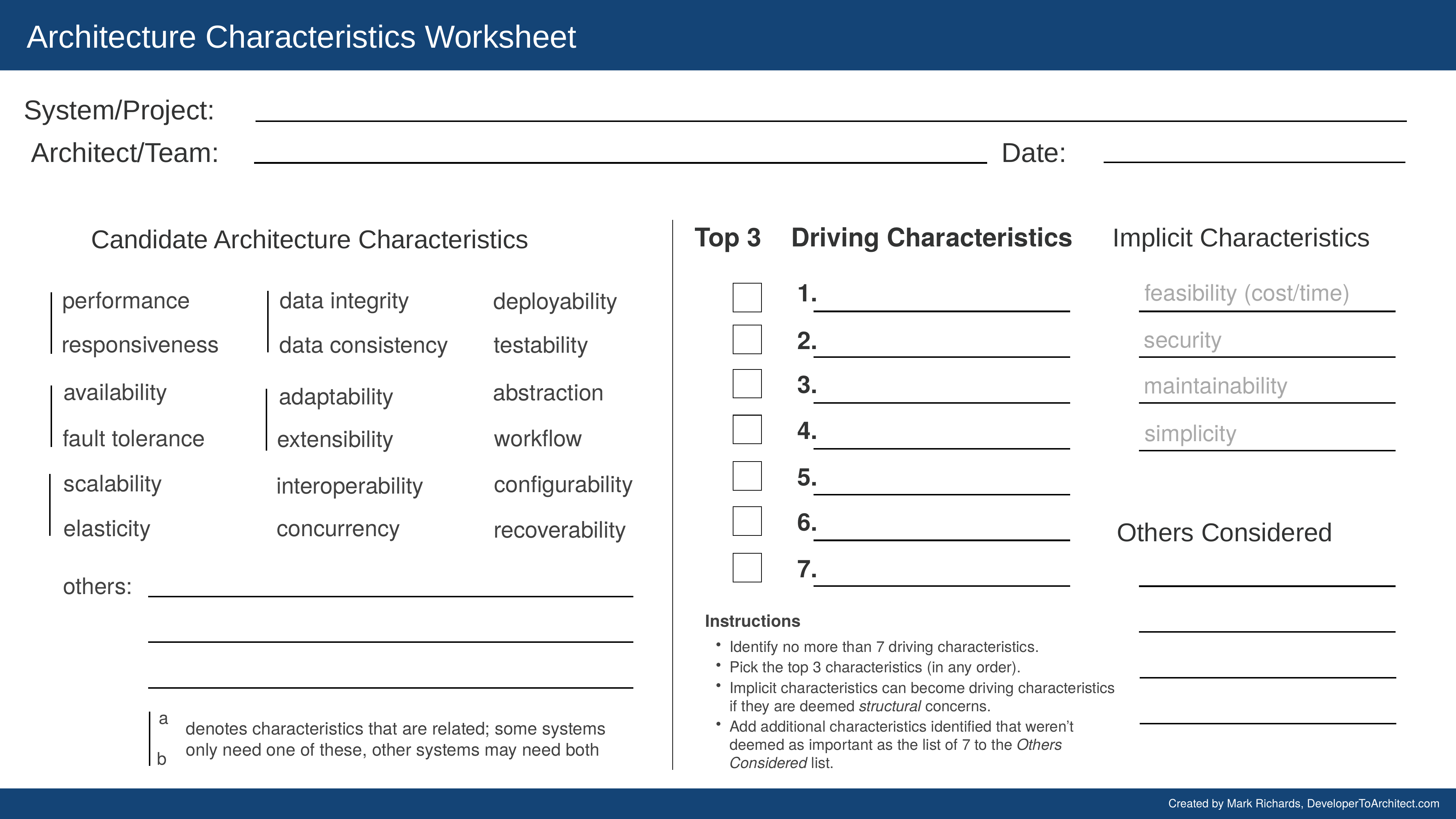

Architecture Characteristics Worksheet
System/Project:

Architect/Team:
Date:

Top 3
Driving Characteristics
Implicit Characteristics
Candidate Architecture Characteristics

feasibility (cost/time)
1.
data integrity
performance
deployability

security
2.

responsiveness
data consistency
testability

3.
maintainability

availability
abstraction
adaptability

4.
simplicity

fault tolerance
workflow
extensibility

5.

scalability
configurability
interoperability

6.

elasticity
concurrency
recoverability
Others Considered

7.

others:

Instructions

Identify no more than 7 driving characteristics.
Pick the top 3 characteristics (in any order).
Implicit characteristics can become driving characteristics if they are deemed structural concerns.
Add additional characteristics identified that weren’t deemed as important as the list of 7 to the Others Considered list.

a

denotes characteristics that are related; some systems only need one of these, other systems may need both

b

Created by Mark Richards, DeveloperToArchitect.com